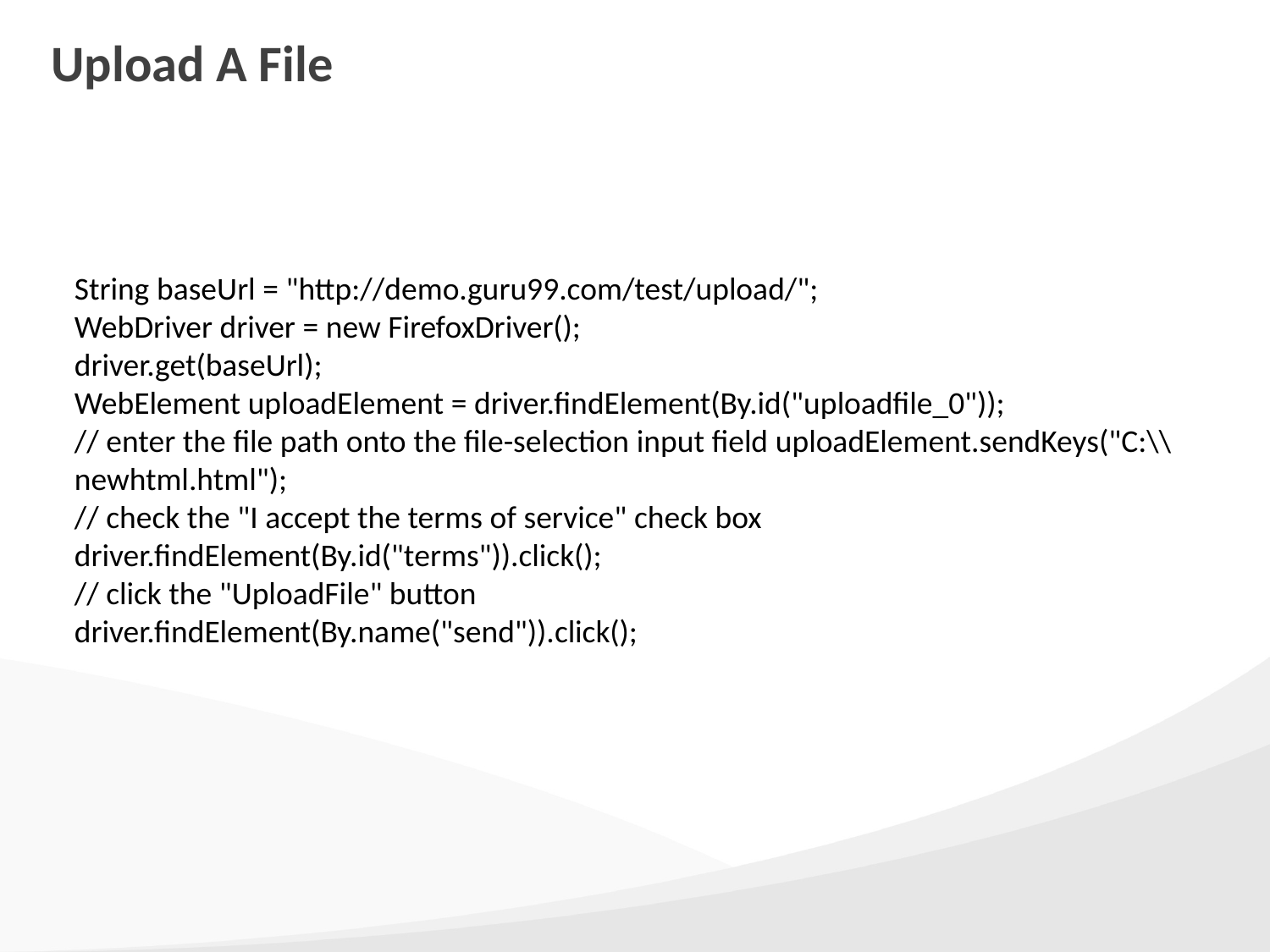

# Upload A File
String baseUrl = "http://demo.guru99.com/test/upload/";
WebDriver driver = new FirefoxDriver();
driver.get(baseUrl);
WebElement uploadElement = driver.findElement(By.id("uploadfile_0"));
// enter the file path onto the file-selection input field uploadElement.sendKeys("C:\\newhtml.html");
// check the "I accept the terms of service" check box driver.findElement(By.id("terms")).click();
// click the "UploadFile" button
driver.findElement(By.name("send")).click();